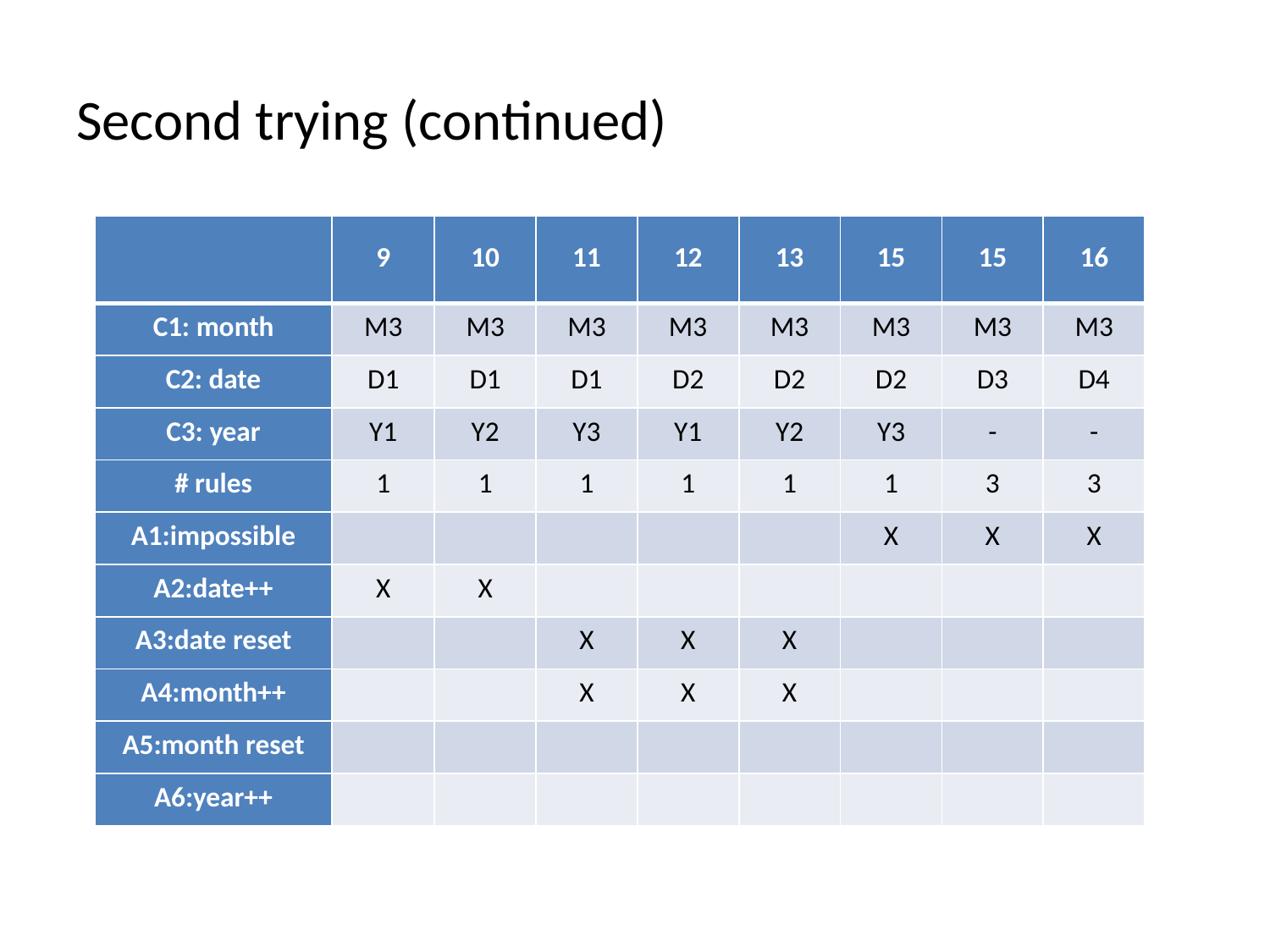

# Second trying (continued)
|  | 9 | 10 | 11 | 12 | 13 | 15 | 15 | 16 |
| --- | --- | --- | --- | --- | --- | --- | --- | --- |
| C1: month | M3 | M3 | M3 | M3 | M3 | M3 | M3 | M3 |
| C2: date | D1 | D1 | D1 | D2 | D2 | D2 | D3 | D4 |
| C3: year | Y1 | Y2 | Y3 | Y1 | Y2 | Y3 | - | - |
| # rules | 1 | 1 | 1 | 1 | 1 | 1 | 3 | 3 |
| A1:impossible |  |  |  |  |  | X | X | X |
| A2:date++ | X | X |  |  |  |  |  |  |
| A3:date reset |  |  | X | X | X |  |  |  |
| A4:month++ |  |  | X | X | X |  |  |  |
| A5:month reset |  |  |  |  |  |  |  |  |
| A6:year++ |  |  |  |  |  |  |  |  |